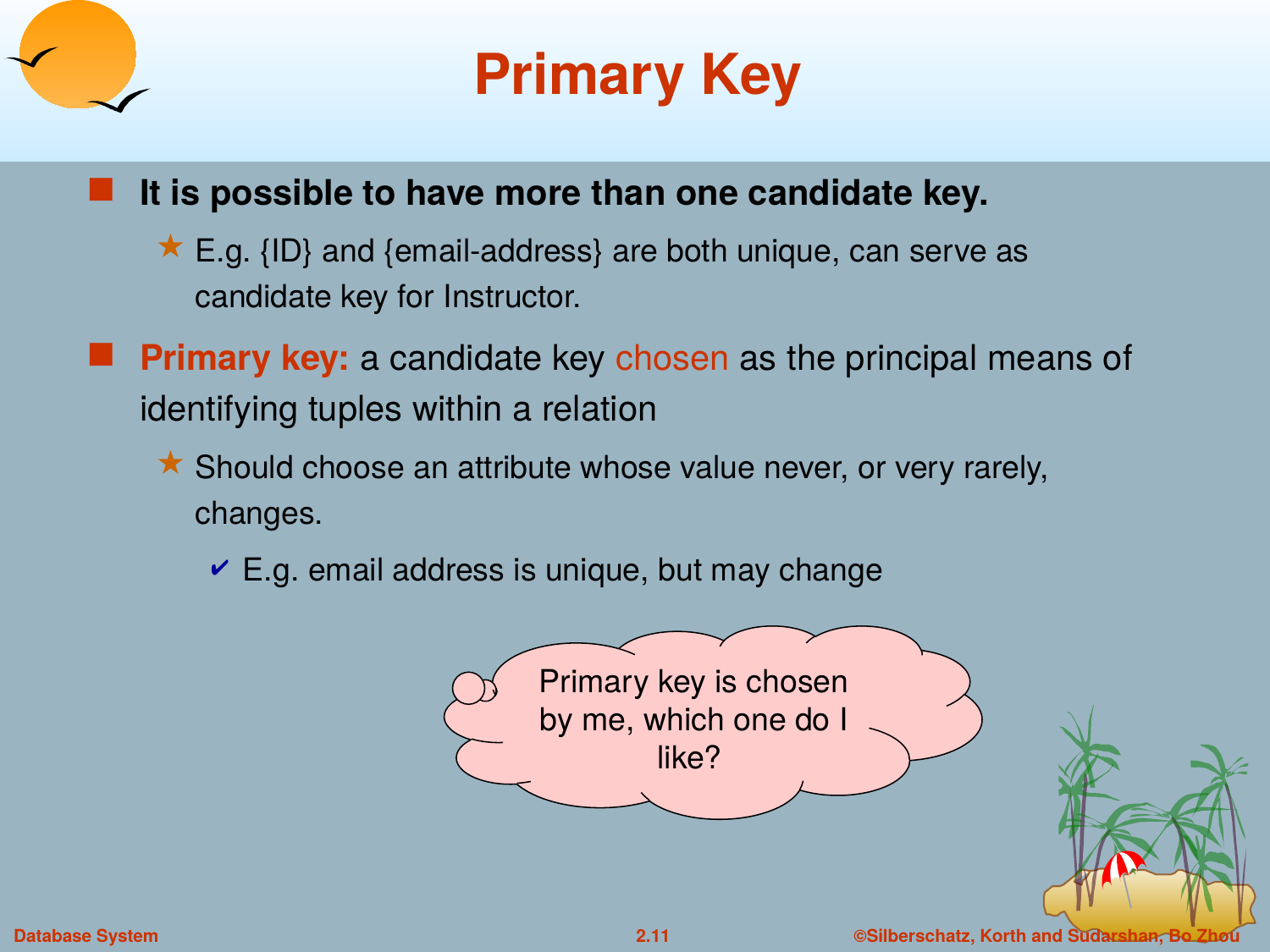

# Primary Key
It is possible to have more than one candidate key.
E.g. {ID} and {email-address} are both unique, can serve as candidate key for Instructor.
Primary key: a candidate key chosen as the principal means of identifying tuples within a relation
Should choose an attribute whose value never, or very rarely, changes.
E.g. email address is unique, but may change
Primary key is chosen by me, which one do I like?